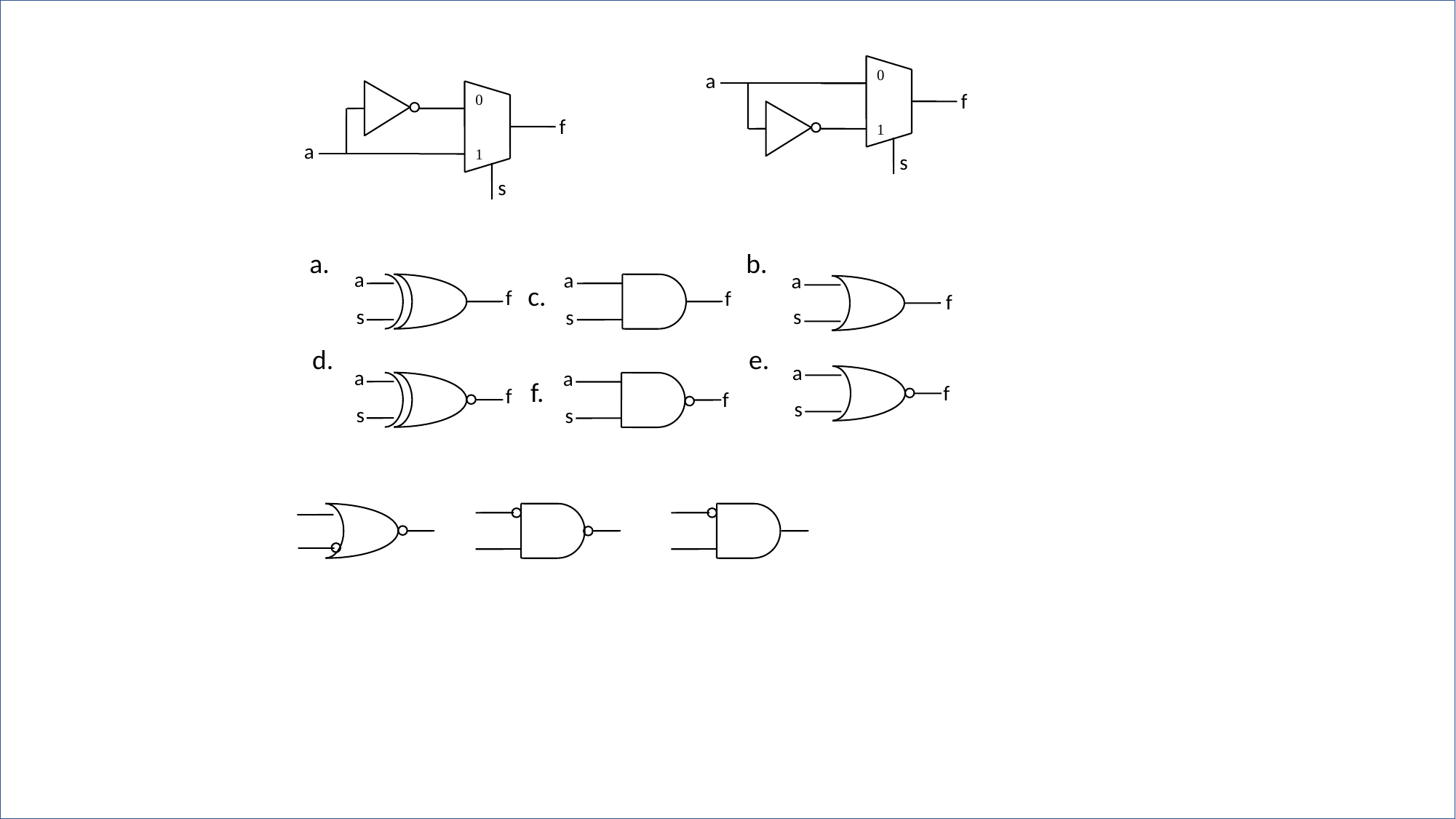

0

1

a

0

1

f

f

a
s
s
a.				b.				c.
a
a
a

f
f
f

s
s
s

f

s
a

d.				e.				f.
a
a

f

f

s

s